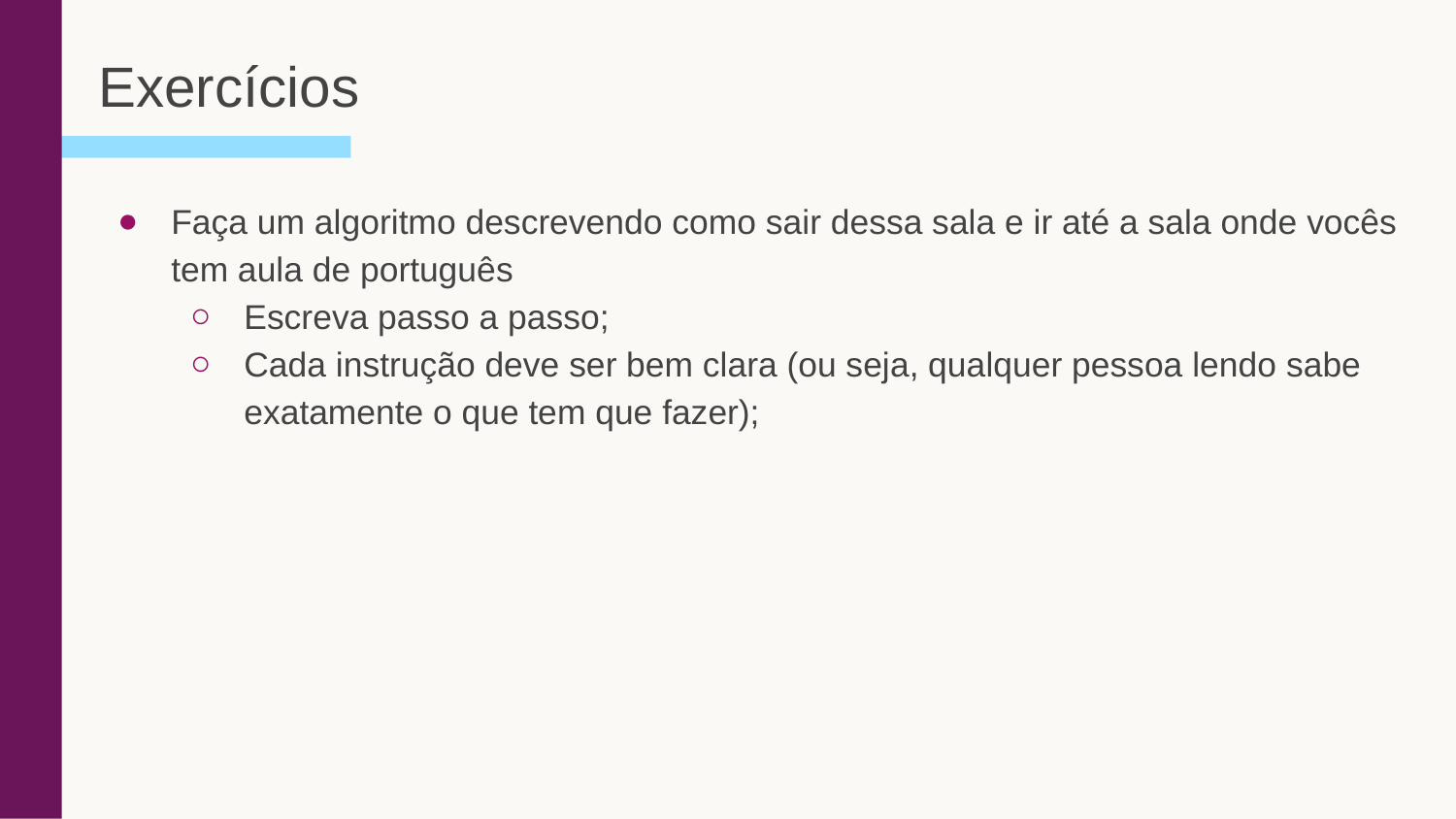

# Exercícios
Faça um algoritmo descrevendo como sair dessa sala e ir até a sala onde vocês tem aula de português
Escreva passo a passo;
Cada instrução deve ser bem clara (ou seja, qualquer pessoa lendo sabe exatamente o que tem que fazer);